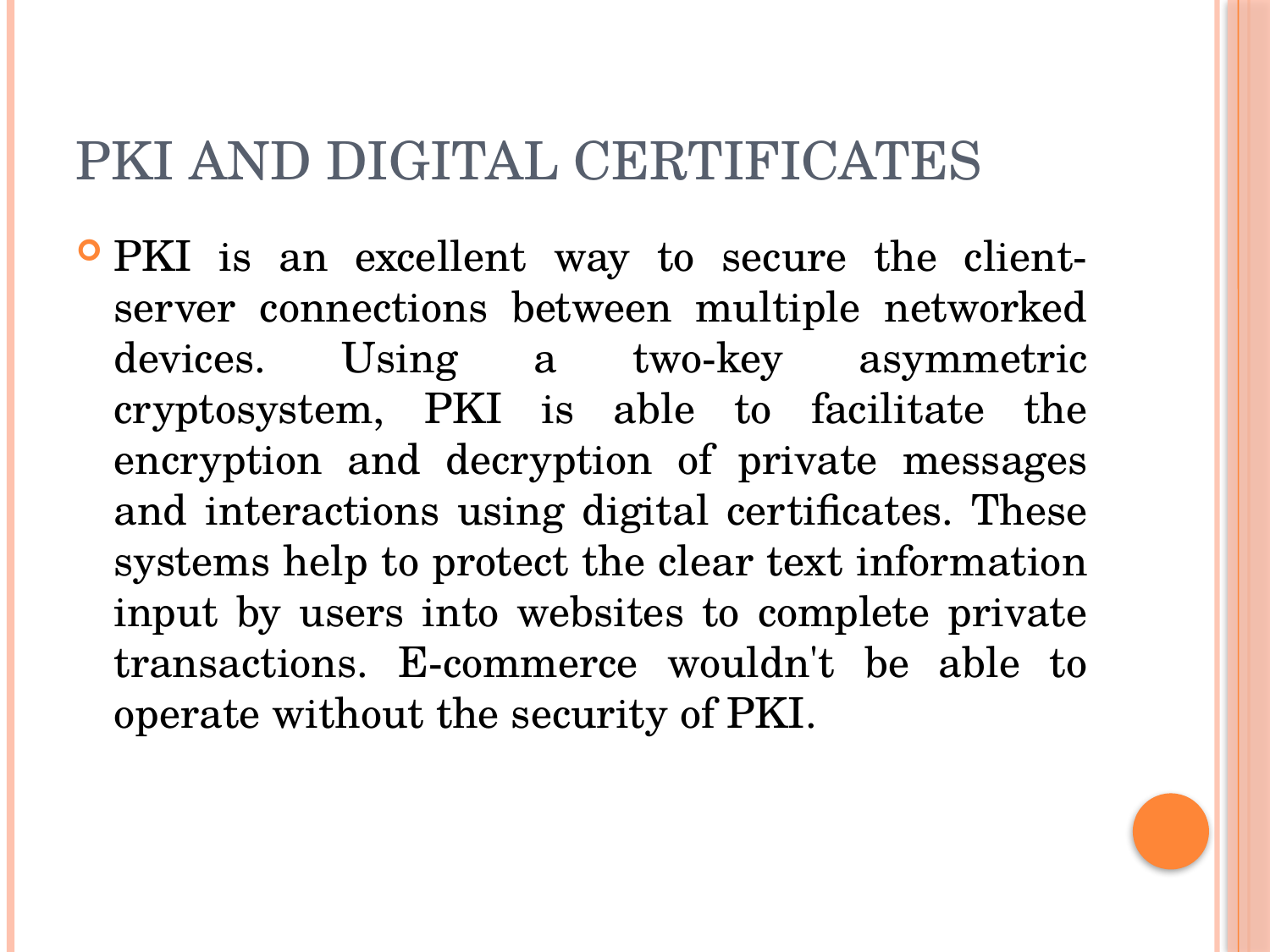

# PKI and digital certificates
PKI is an excellent way to secure the client-server connections between multiple networked devices. Using a two-key asymmetric cryptosystem, PKI is able to facilitate the encryption and decryption of private messages and interactions using digital certificates. These systems help to protect the clear text information input by users into websites to complete private transactions. E-commerce wouldn't be able to operate without the security of PKI.